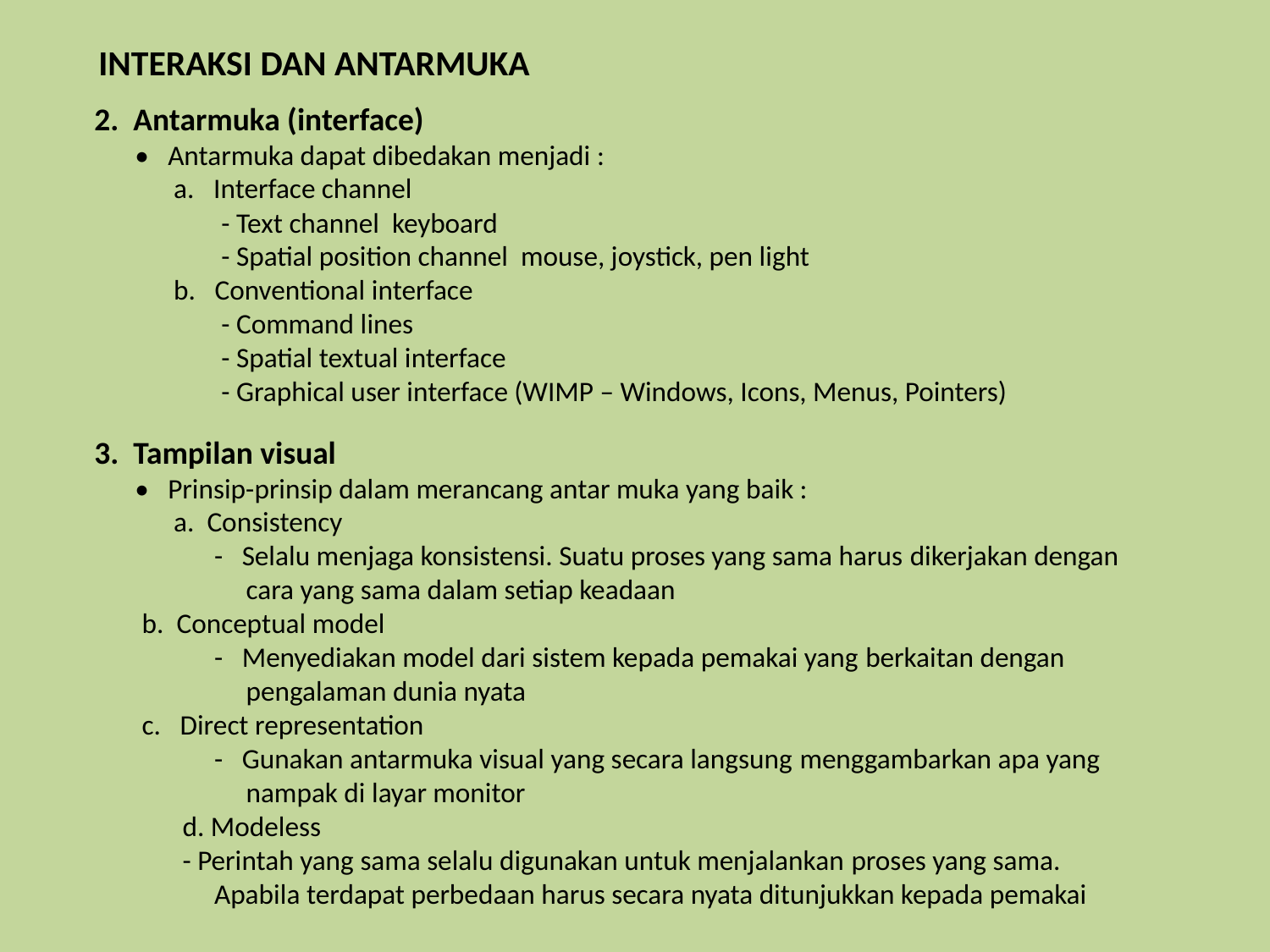

INTERAKSI DAN ANTARMUKA
2.  Antarmuka (interface)
•   Antarmuka dapat dibedakan menjadi :
a.   Interface channel
- Text channel  keyboard
- Spatial position channel  mouse, joystick, pen light
b.   Conventional interface
- Command lines
- Spatial textual interface
- Graphical user interface (WIMP – Windows, Icons, Menus, Pointers)
3.  Tampilan visual
•   Prinsip-prinsip dalam merancang antar muka yang baik :
a.  Consistency
-   Selalu menjaga konsistensi. Suatu proses yang sama harus dikerjakan dengan cara yang sama dalam setiap keadaan
b.  Conceptual model
-   Menyediakan model dari sistem kepada pemakai yang berkaitan dengan pengalaman dunia nyata
c.   Direct representation
-   Gunakan antarmuka visual yang secara langsung menggambarkan apa yang nampak di layar monitor
d. Modeless
- Perintah yang sama selalu digunakan untuk menjalankan proses yang sama. Apabila terdapat perbedaan harus secara nyata ditunjukkan kepada pemakai